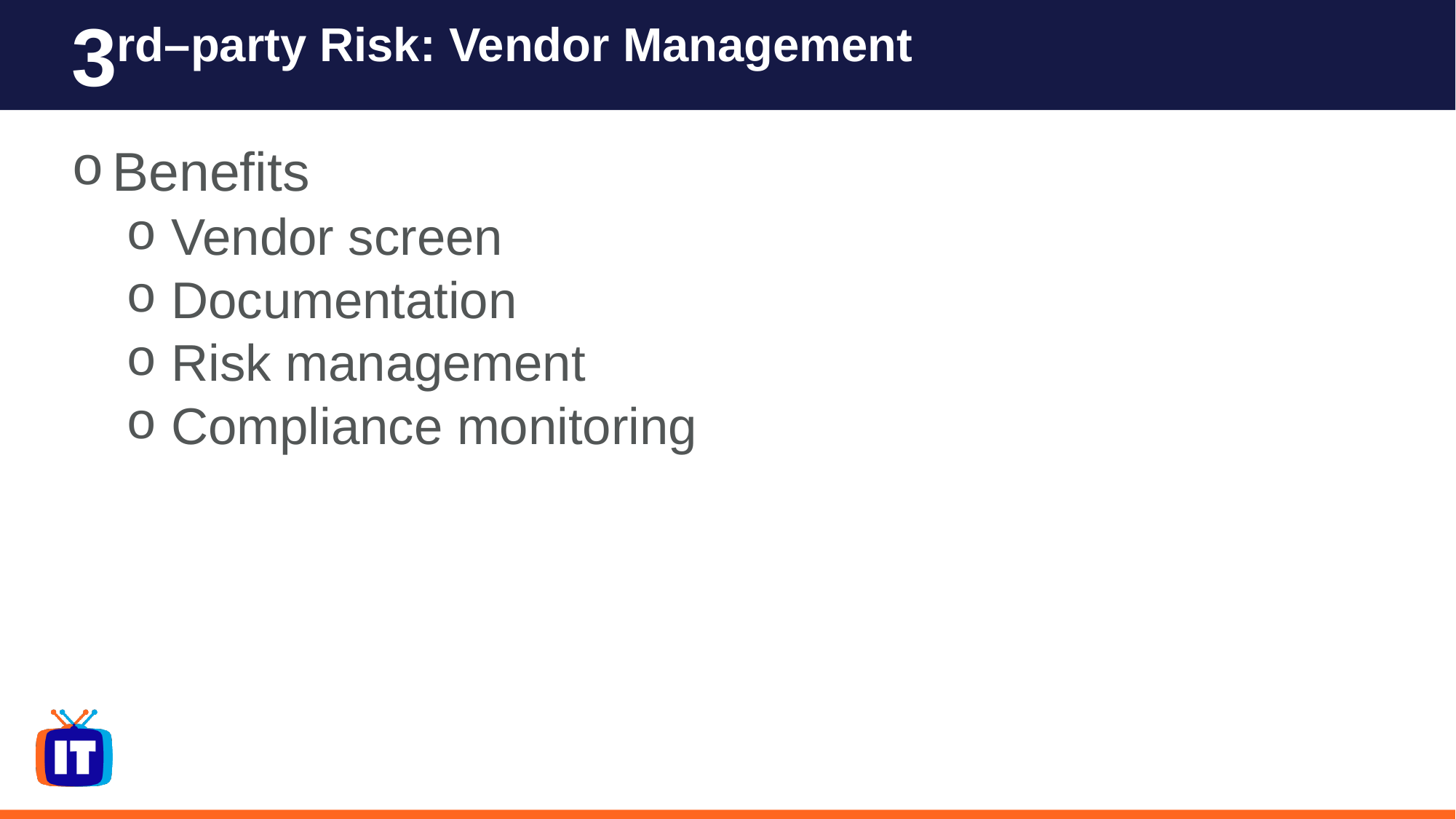

# 3rd–party Risk: Vendor Management

Benefits
 Vendor screen
 Documentation
 Risk management
 Compliance monitoring